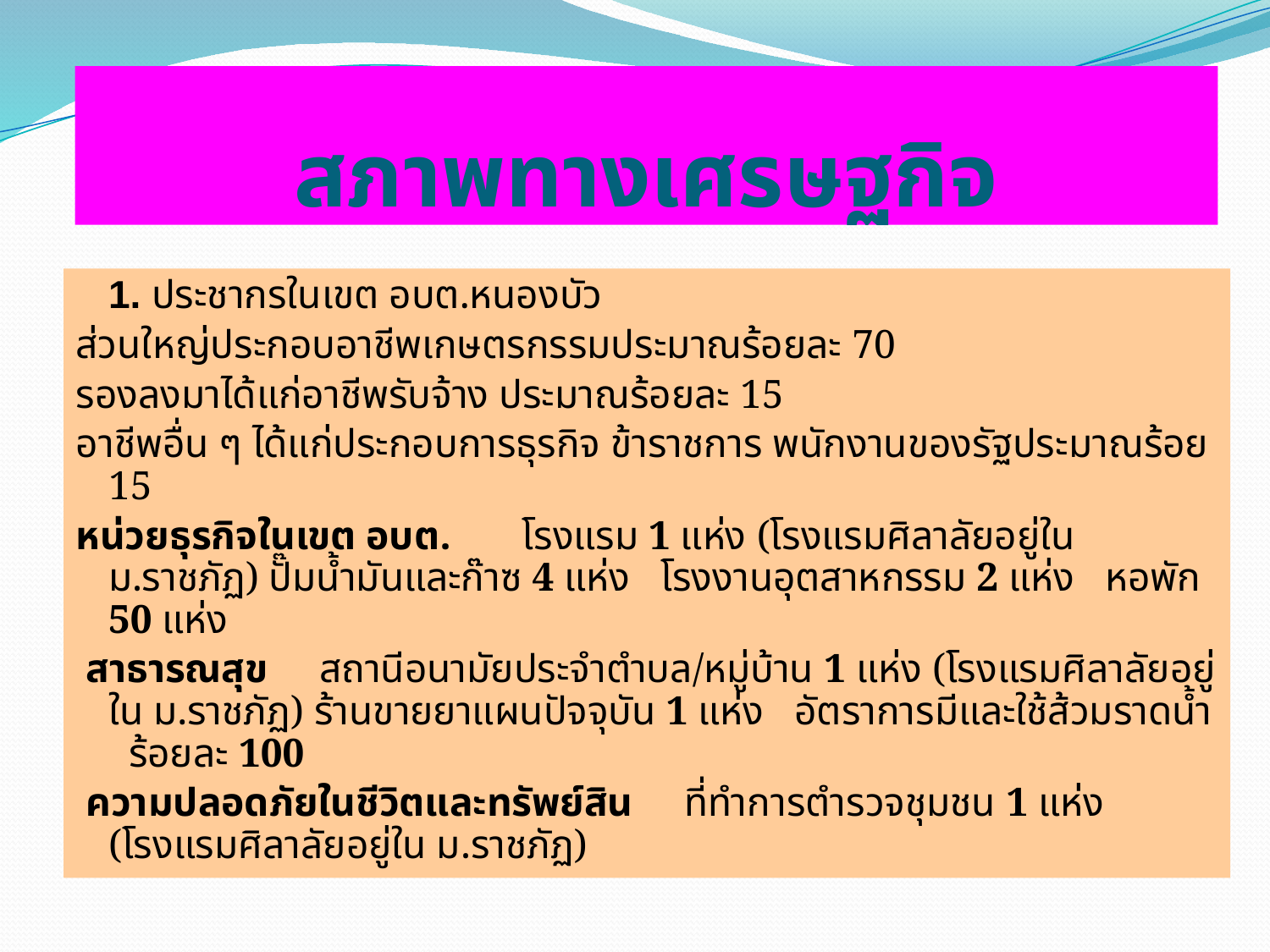

# สภาพทางเศรษฐกิจ
	1. ประชากรในเขต อบต.หนองบัว
ส่วนใหญ่ประกอบอาชีพเกษตรกรรมประมาณร้อยละ 70
รองลงมาได้แก่อาชีพรับจ้าง ประมาณร้อยละ 15
อาชีพอื่น ๆ ได้แก่ประกอบการธุรกิจ ข้าราชการ พนักงานของรัฐประมาณร้อย 15
หน่วยธุรกิจในเขต อบต.       โรงแรม 1 แห่ง (โรงแรมศิลาลัยอยู่ใน ม.ราชภัฏ) ปั๊มน้ำมันและก๊าซ 4 แห่ง   โรงงานอุตสาหกรรม 2 แห่ง   หอพัก 50 แห่ง
 สาธารณสุข     สถานีอนามัยประจำตำบล/หมู่บ้าน 1 แห่ง (โรงแรมศิลาลัยอยู่ใน ม.ราชภัฏ) ร้านขายยาแผนปัจจุบัน 1 แห่ง   อัตราการมีและใช้ส้วมราดน้ำ   ร้อยละ 100
 ความปลอดภัยในชีวิตและทรัพย์สิน     ที่ทำการตำรวจชุมชน 1 แห่ง (โรงแรมศิลาลัยอยู่ใน ม.ราชภัฏ)